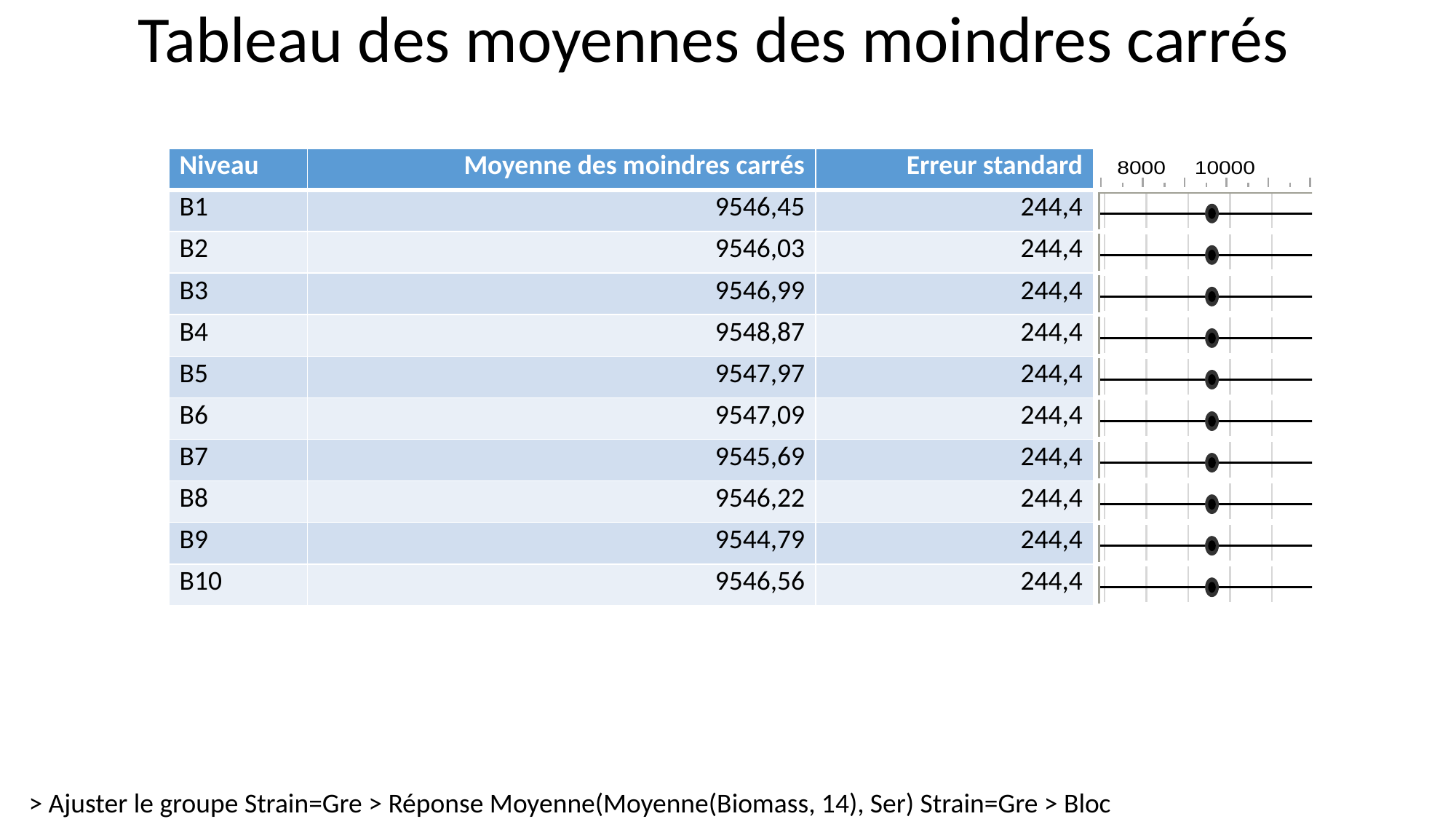

# Tableau des moyennes des moindres carrés
| Niveau | Moyenne des moindres carrés | Erreur standard |  |
| --- | --- | --- | --- |
| B1 | 9546,45 | 244,4 |  |
| B2 | 9546,03 | 244,4 |  |
| B3 | 9546,99 | 244,4 |  |
| B4 | 9548,87 | 244,4 |  |
| B5 | 9547,97 | 244,4 |  |
| B6 | 9547,09 | 244,4 |  |
| B7 | 9545,69 | 244,4 |  |
| B8 | 9546,22 | 244,4 |  |
| B9 | 9544,79 | 244,4 |  |
| B10 | 9546,56 | 244,4 |  |
> Ajuster le groupe Strain=Gre > Réponse Moyenne(Moyenne(Biomass, 14), Ser) Strain=Gre > Bloc